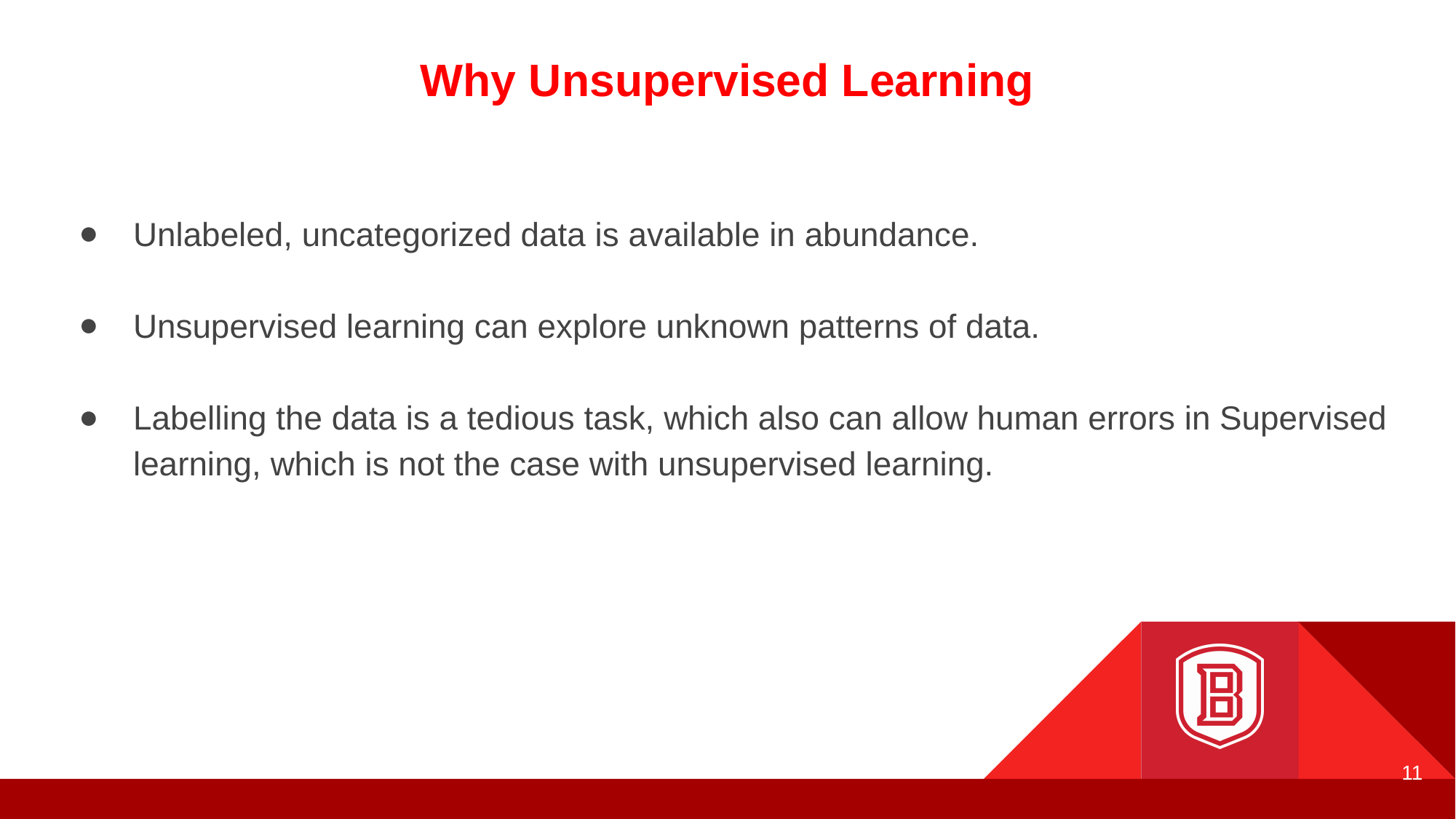

# Why Unsupervised Learning
Unlabeled, uncategorized data is available in abundance.

Unsupervised learning can explore unknown patterns of data.

Labelling the data is a tedious task, which also can allow human errors in Supervised learning, which is not the case with unsupervised learning.
11